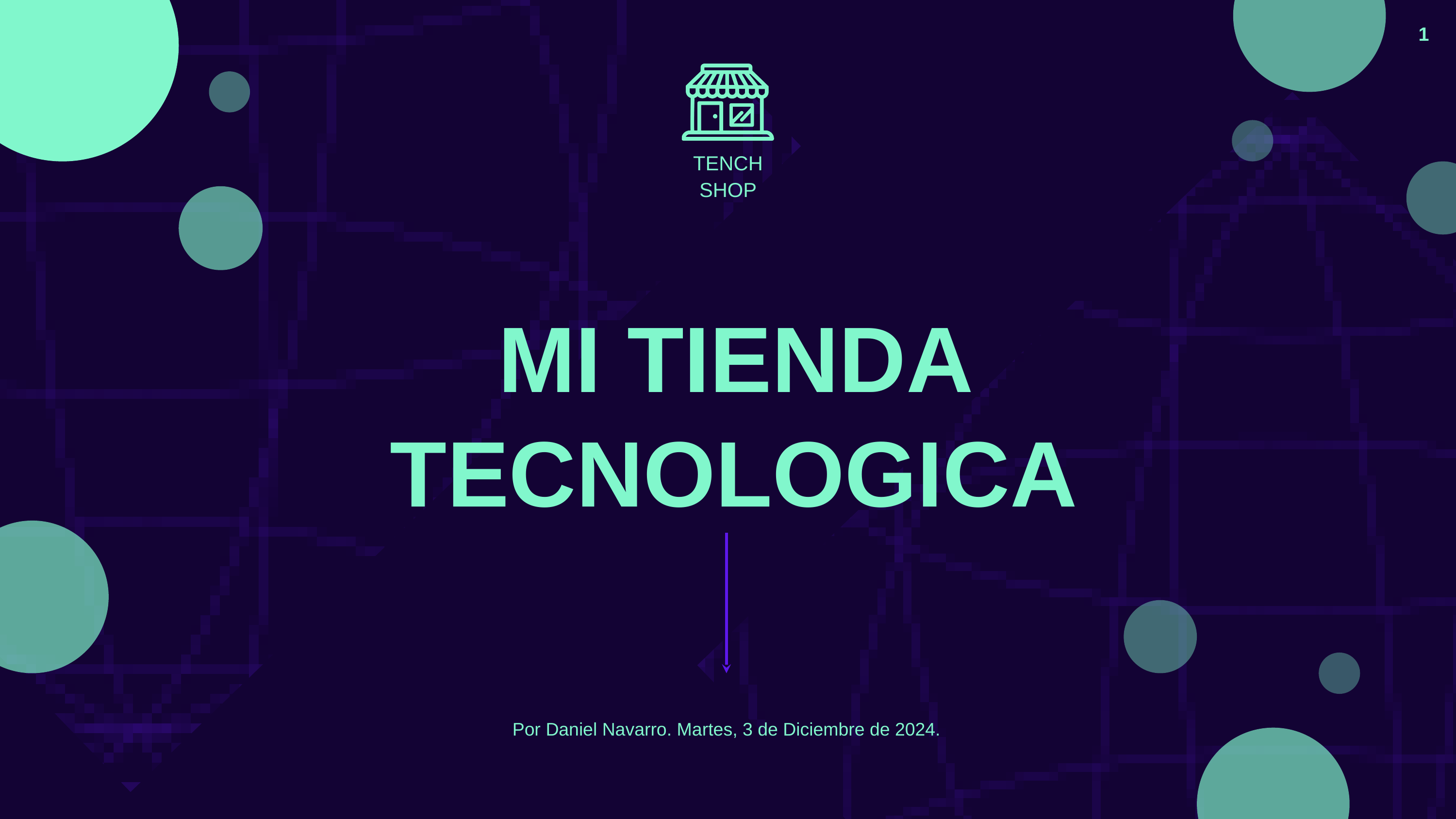

1

TENCH
SHOP

MI TIENDA TECNOLOGICA

Por Daniel Navarro. Martes, 3 de Diciembre de 2024.